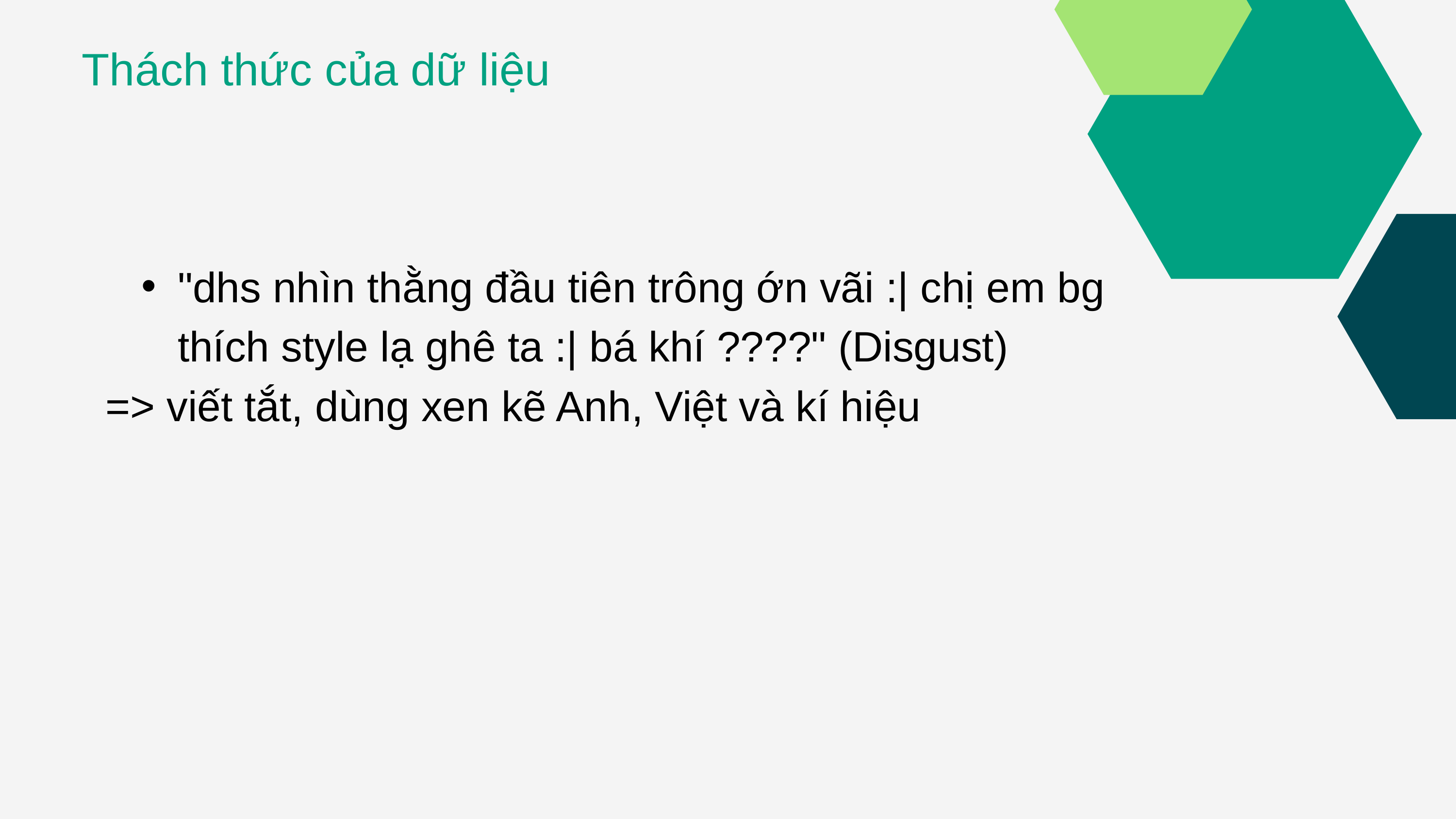

Thách thức của dữ liệu

"dhs nhìn thằng đầu tiên trông ớn vãi :| chị em bg thích style lạ ghê ta :| bá khí ????" (Disgust)
=> viết tắt, dùng xen kẽ Anh, Việt và kí hiệu